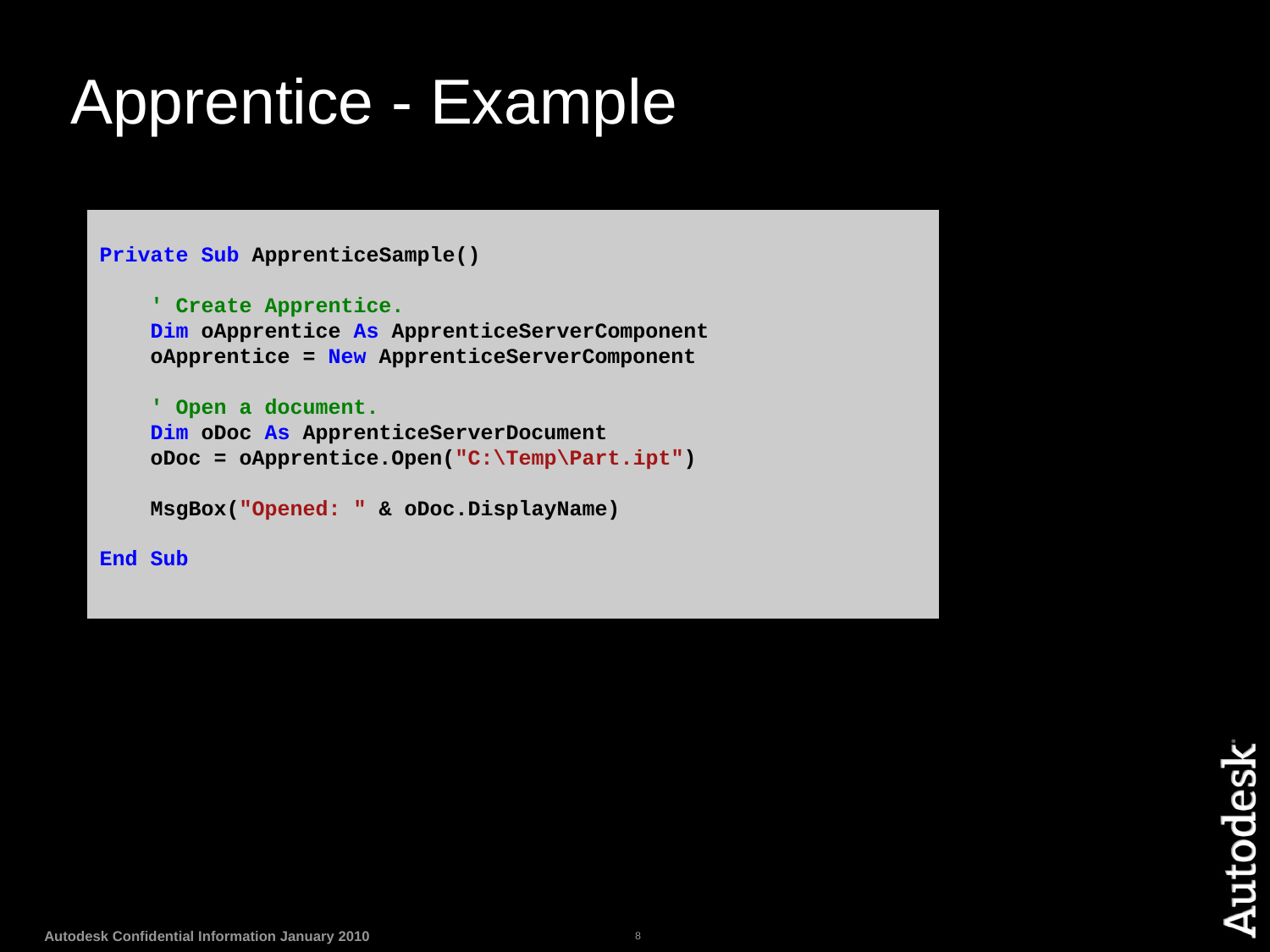

# Apprentice - Example

Private Sub ApprenticeSample()

    ' Create Apprentice.
    Dim oApprentice As ApprenticeServerComponent
    oApprentice = New ApprenticeServerComponent

    ' Open a document.
    Dim oDoc As ApprenticeServerDocument
    oDoc = oApprentice.Open("C:\Temp\Part.ipt")

    MsgBox("Opened: " & oDoc.DisplayName)

End Sub